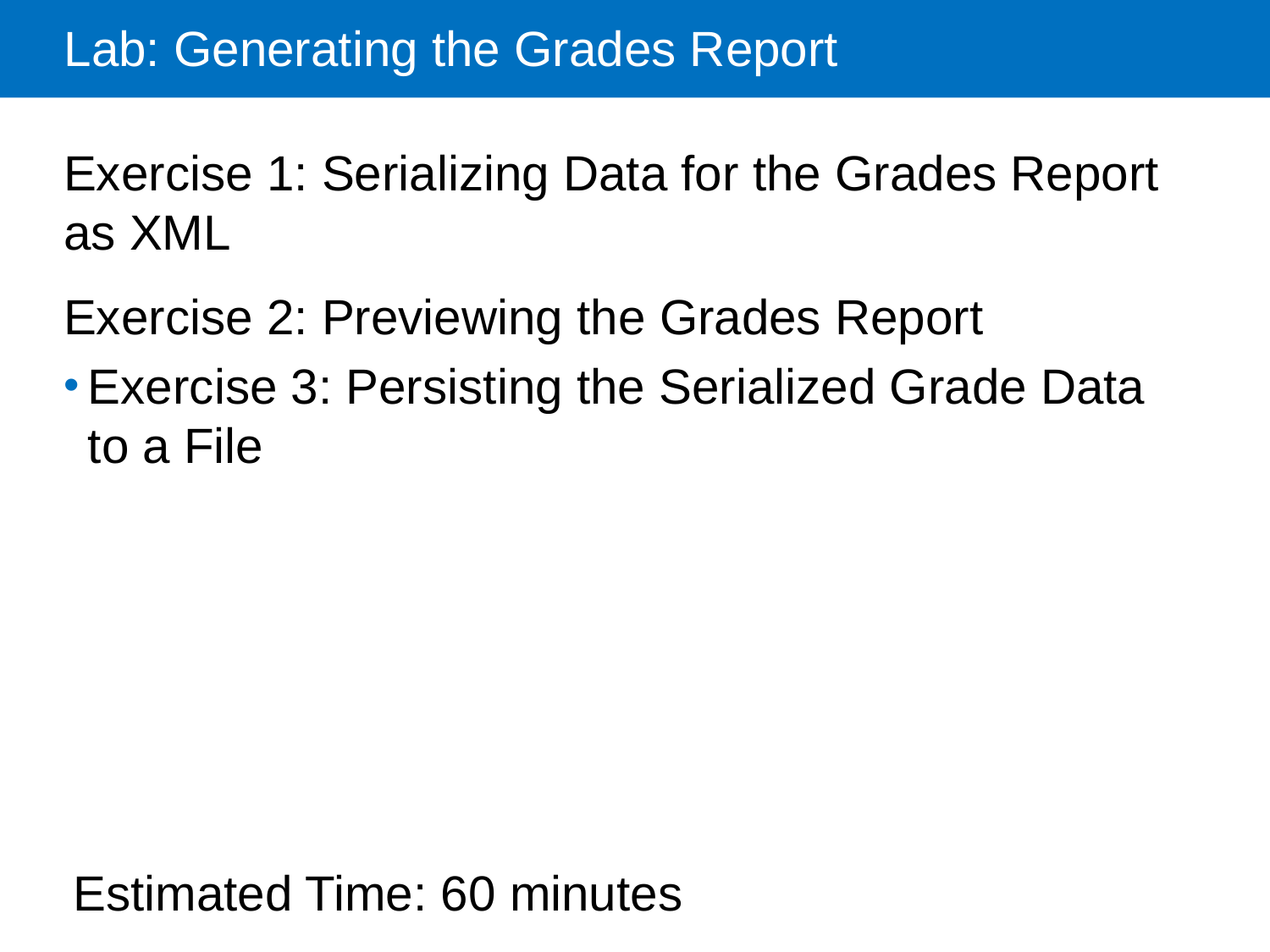

# Lab: Generating the Grades Report
Exercise 1: Serializing Data for the Grades Report as XML
Exercise 2: Previewing the Grades Report
Exercise 3: Persisting the Serialized Grade Data to a File
Estimated Time: 60 minutes